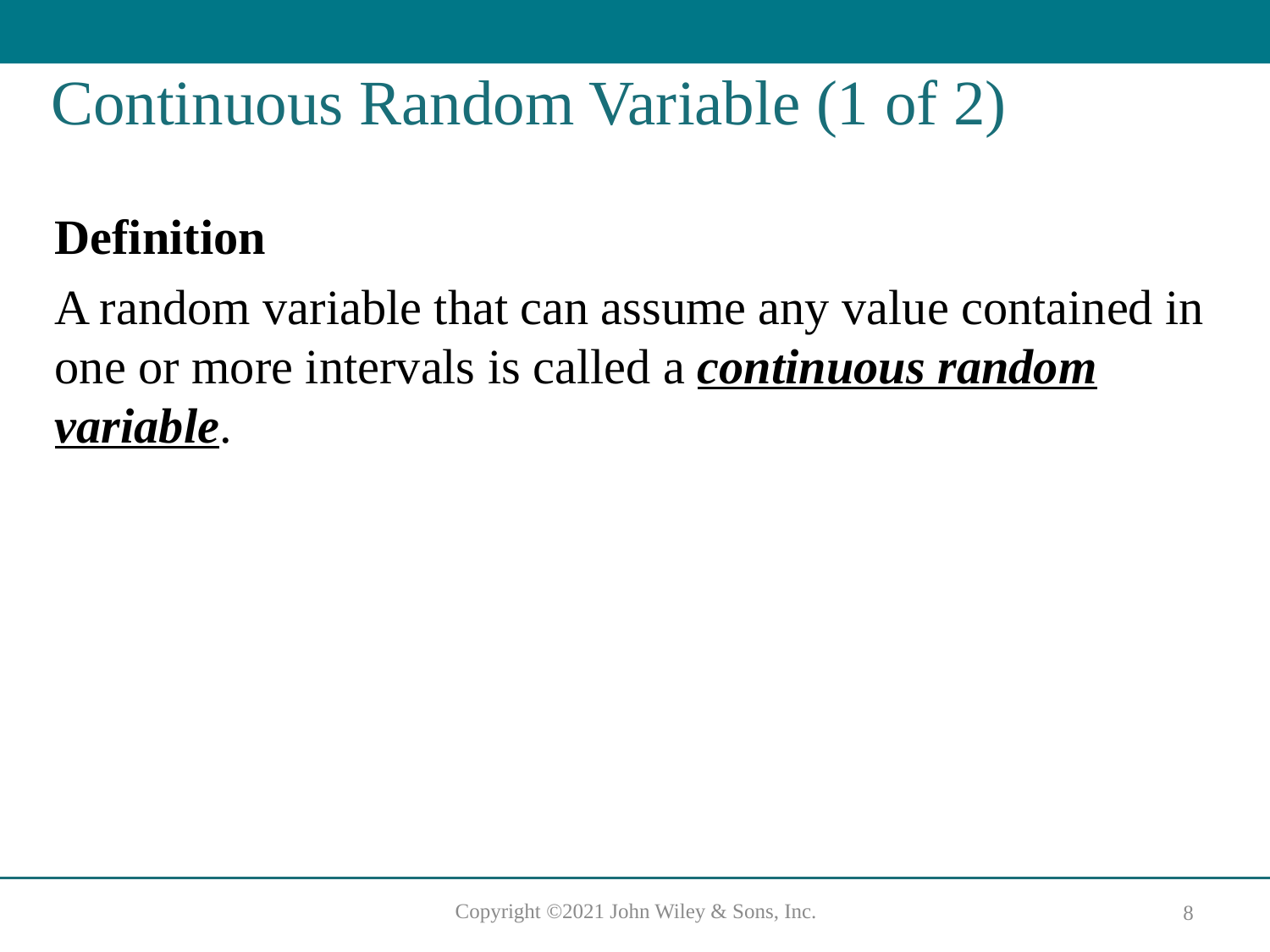

# Continuous Random Variable (1 of 2)
Definition
A random variable that can assume any value contained in one or more intervals is called a continuous random variable.